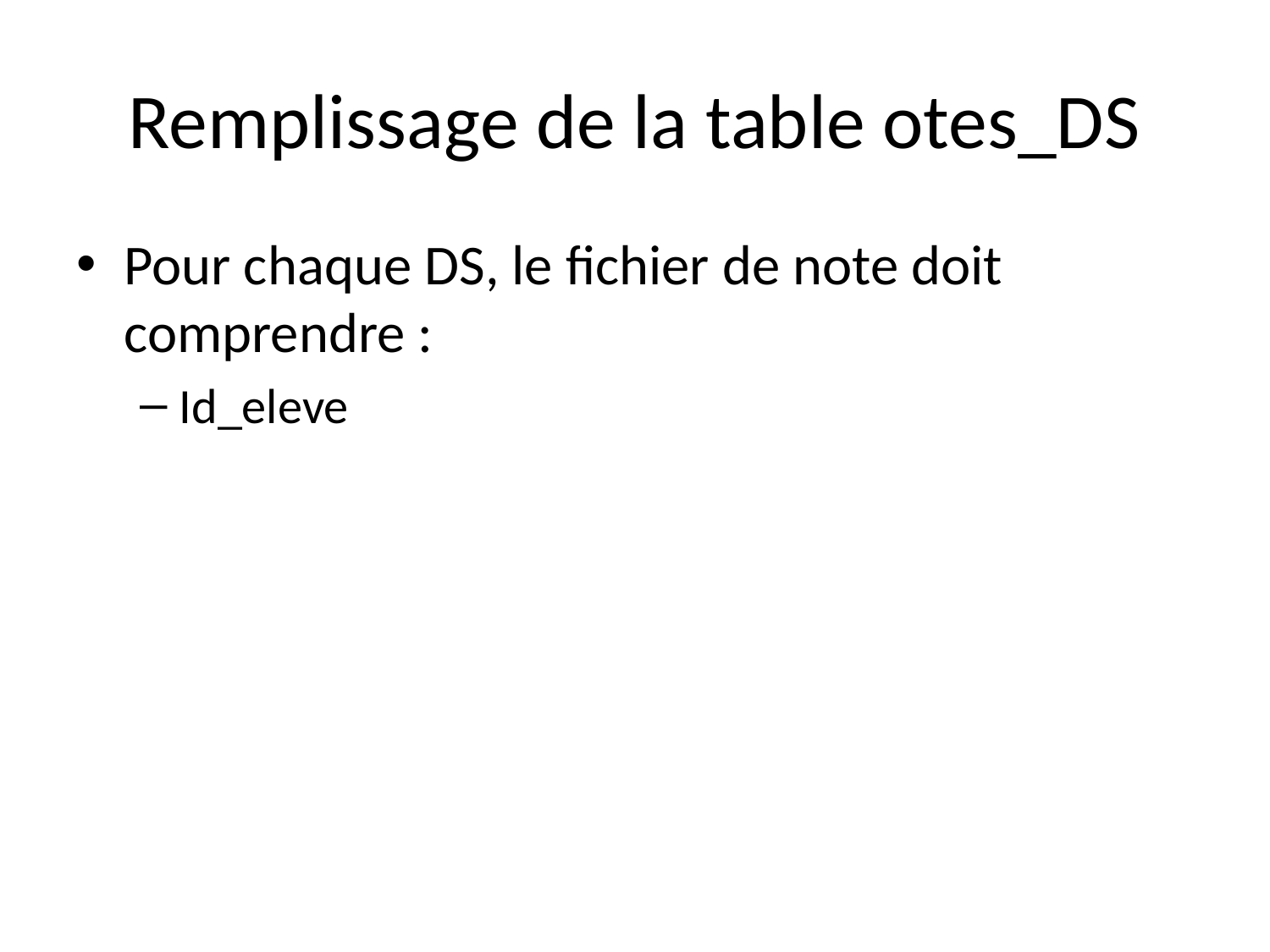

# Remplissage de la table otes_DS
Pour chaque DS, le fichier de note doit comprendre :
Id_eleve